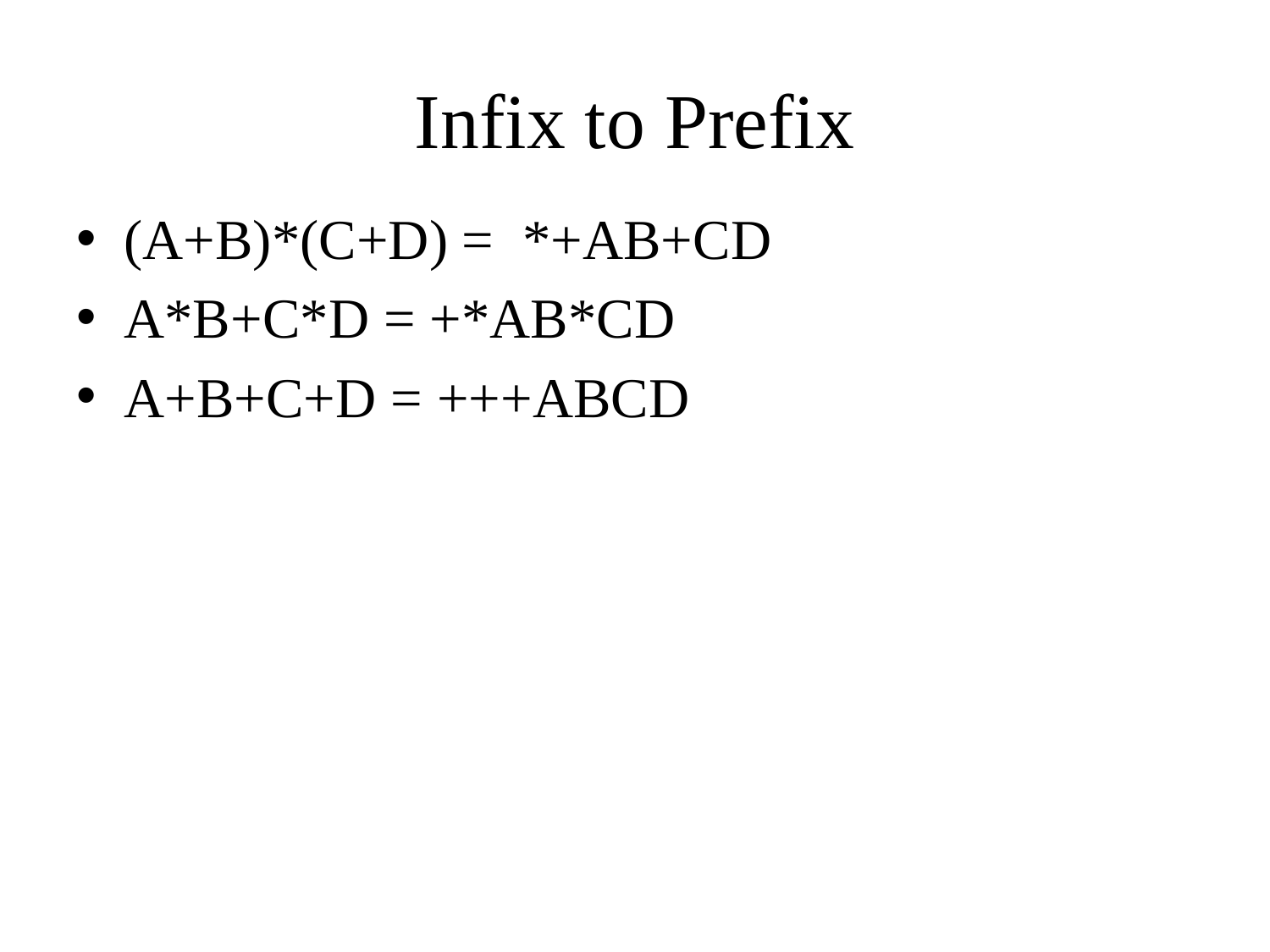

# Infix to Prefix
(A+B)*(C+D) =  *+AB+CD
A*B+C*D = +*AB*CD
A+B+C+D = +++ABCD